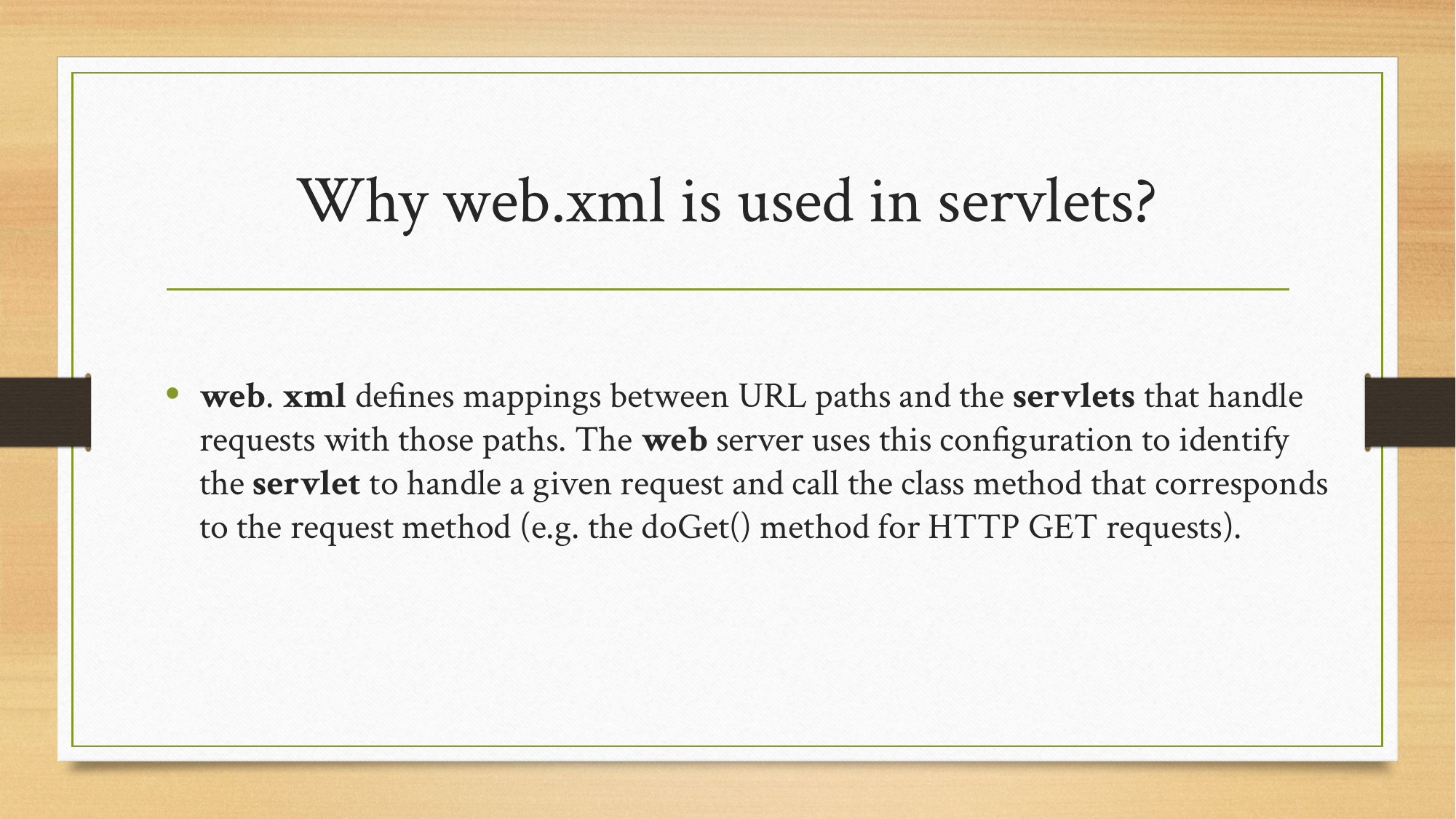

# Why web.xml is used in servlets?
web. xml defines mappings between URL paths and the servlets that handle requests with those paths. The web server uses this configuration to identify the servlet to handle a given request and call the class method that corresponds to the request method (e.g. the doGet() method for HTTP GET requests).